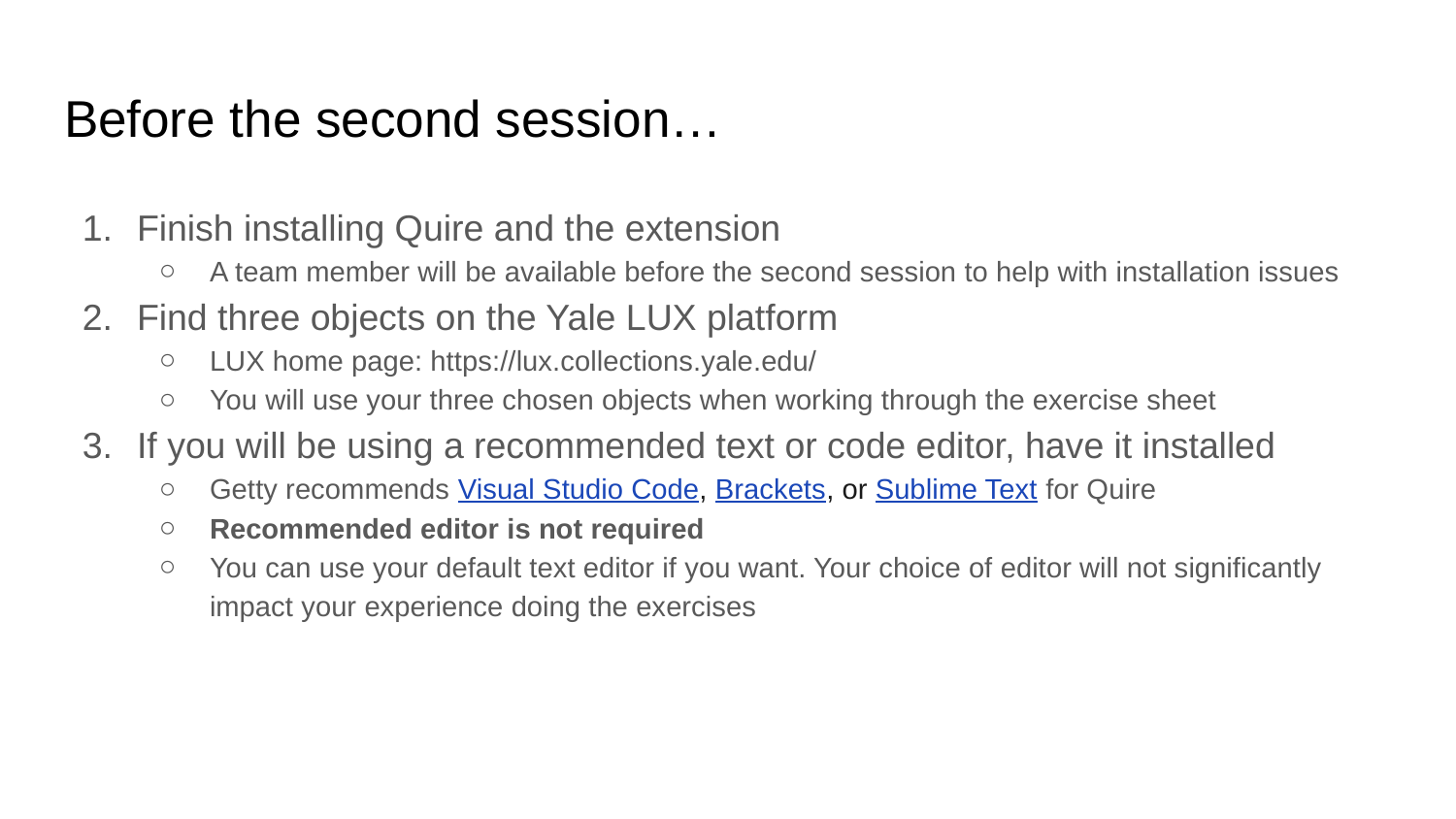

# Before the second session…
Finish installing Quire and the extension
A team member will be available before the second session to help with installation issues
Find three objects on the Yale LUX platform
LUX home page: https://lux.collections.yale.edu/
You will use your three chosen objects when working through the exercise sheet
If you will be using a recommended text or code editor, have it installed
Getty recommends Visual Studio Code, Brackets, or Sublime Text for Quire
Recommended editor is not required
You can use your default text editor if you want. Your choice of editor will not significantly impact your experience doing the exercises